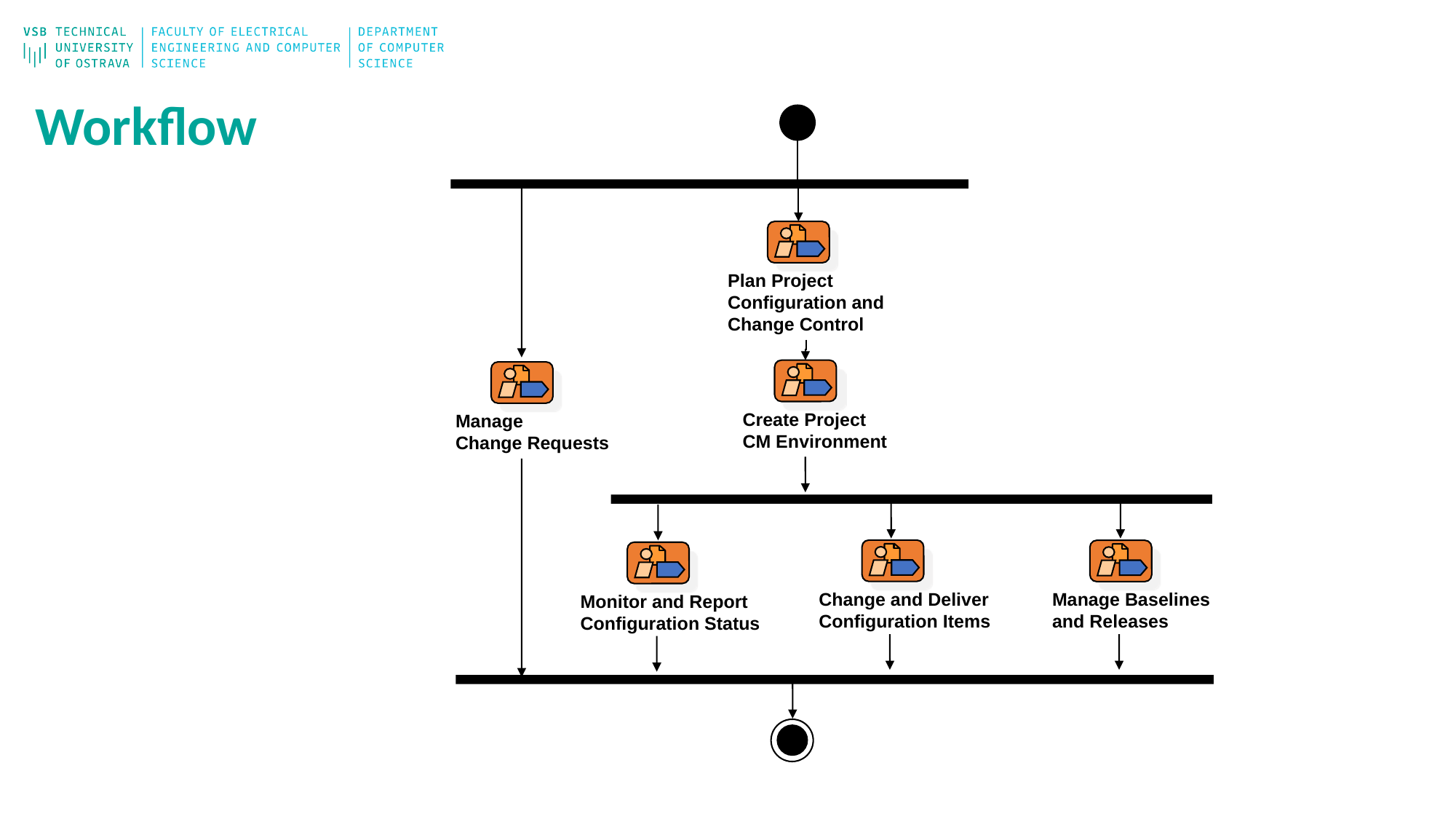

# Workflow

Plan Project
Configuration and
Change Control

Create Project
CM Environment

Manage
Change Requests

Change and Deliver
Configuration Items

Manage Baselines
and Releases

Monitor and Report
Configuration Status